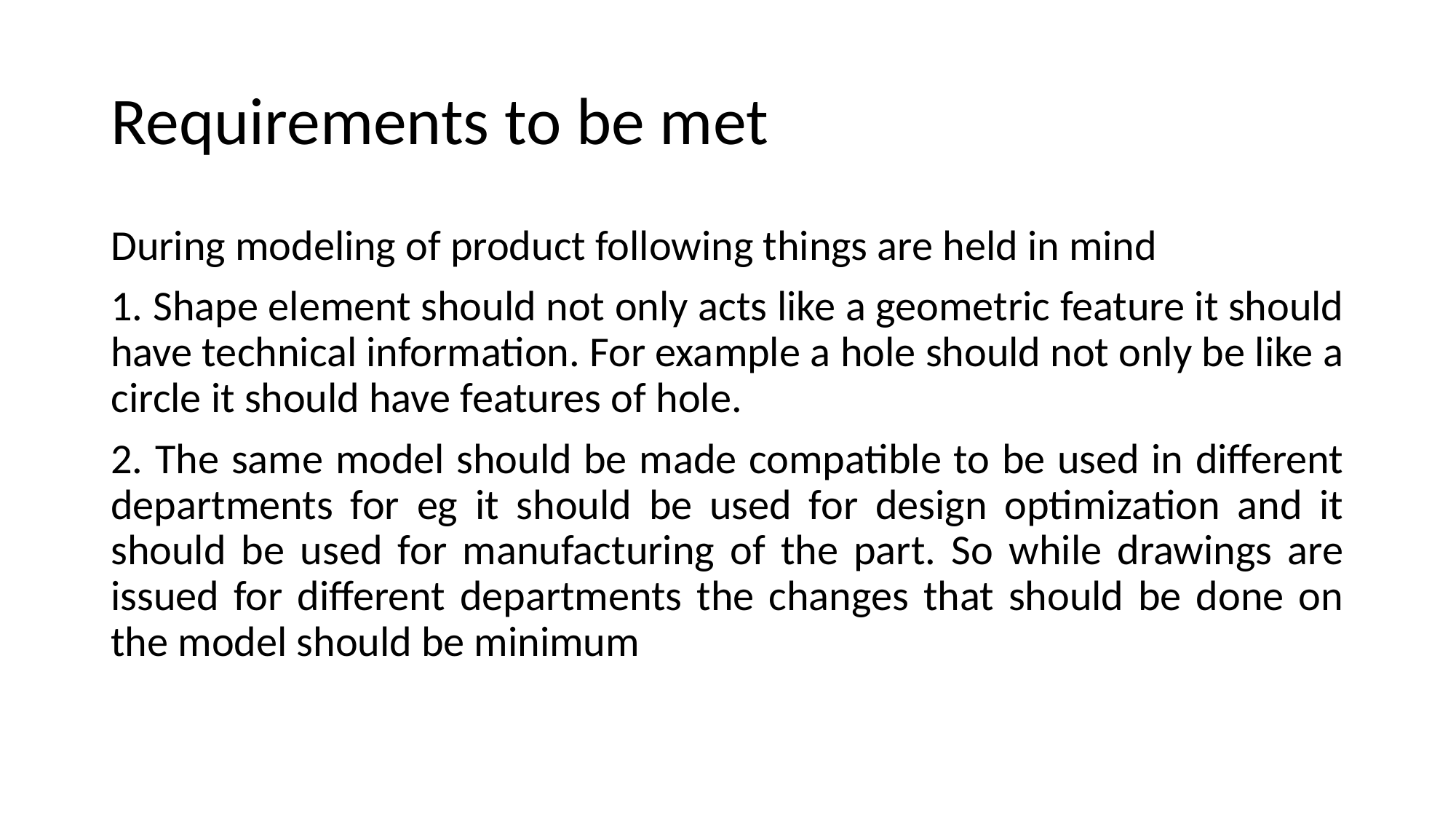

# Requirements to be met
During modeling of product following things are held in mind
1. Shape element should not only acts like a geometric feature it should have technical information. For example a hole should not only be like a circle it should have features of hole.
2. The same model should be made compatible to be used in different departments for eg it should be used for design optimization and it should be used for manufacturing of the part. So while drawings are issued for different departments the changes that should be done on the model should be minimum